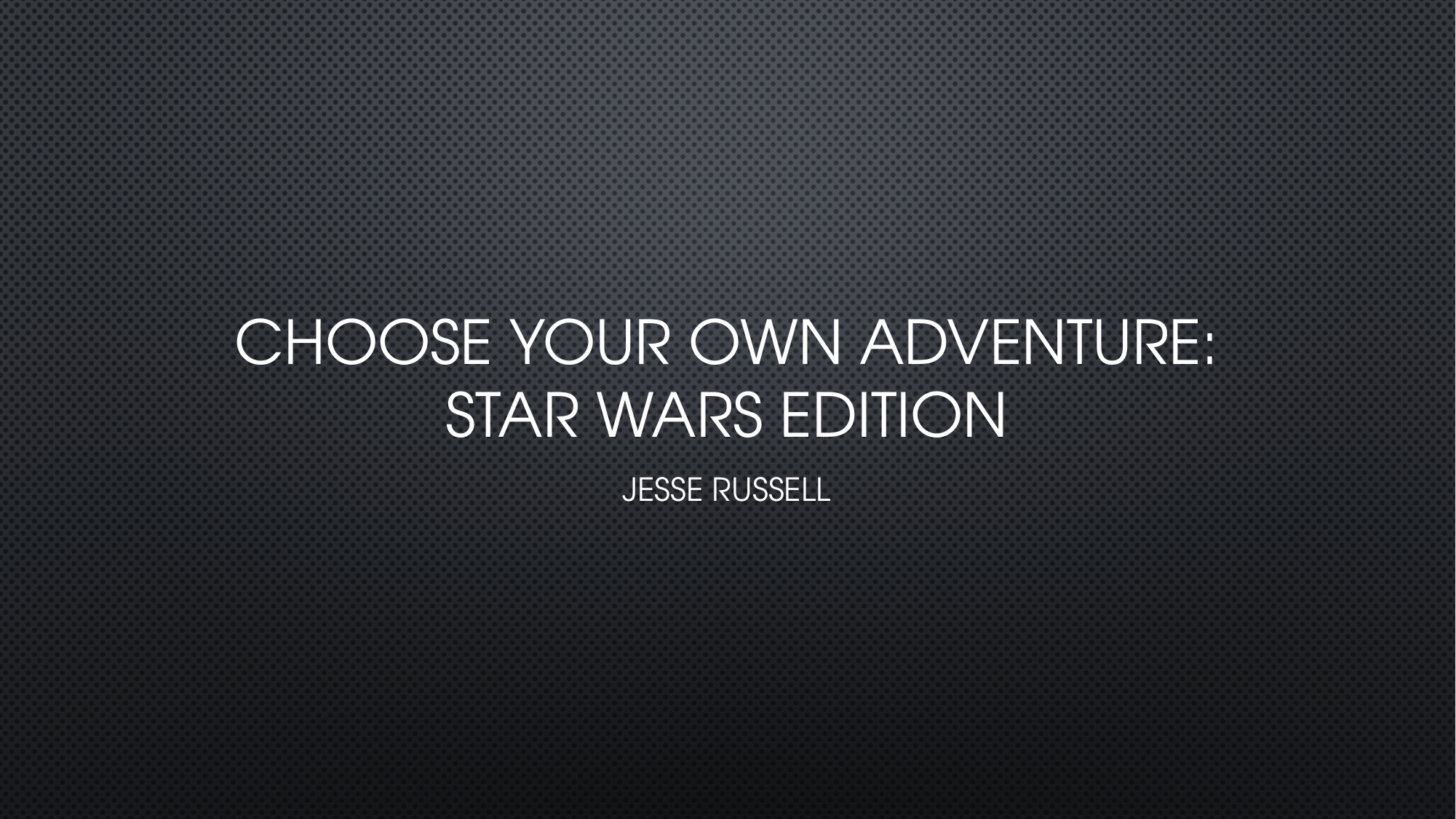

# Choose your own adventure: Star wars edition
Jesse Russell